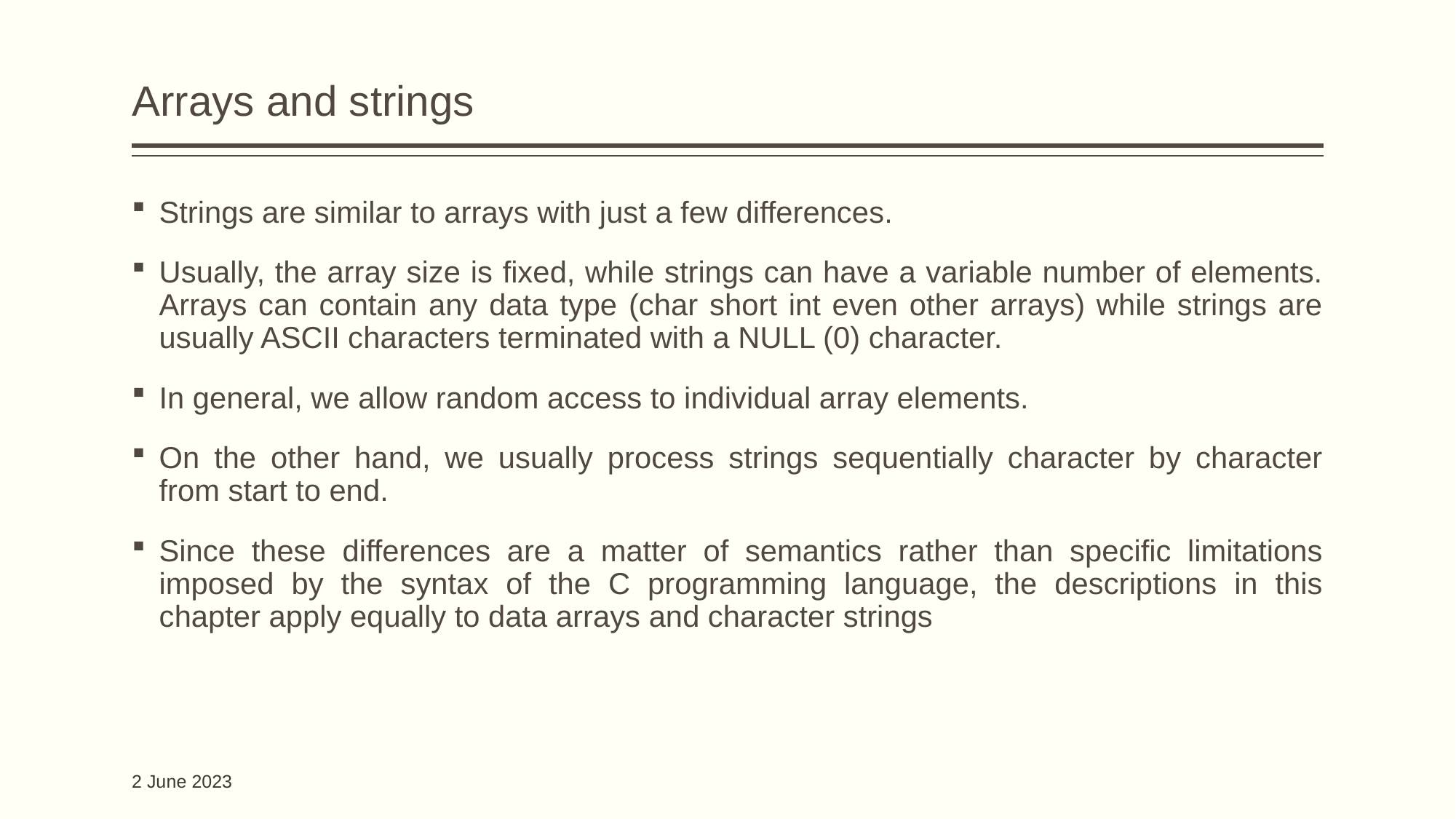

# Arrays and strings
Strings are similar to arrays with just a few differences.
Usually, the array size is fixed, while strings can have a variable number of elements. Arrays can contain any data type (char short int even other arrays) while strings are usually ASCII characters terminated with a NULL (0) character.
In general, we allow random access to individual array elements.
On the other hand, we usually process strings sequentially character by character from start to end.
Since these differences are a matter of semantics rather than specific limitations imposed by the syntax of the C programming language, the descriptions in this chapter apply equally to data arrays and character strings
2 June 2023